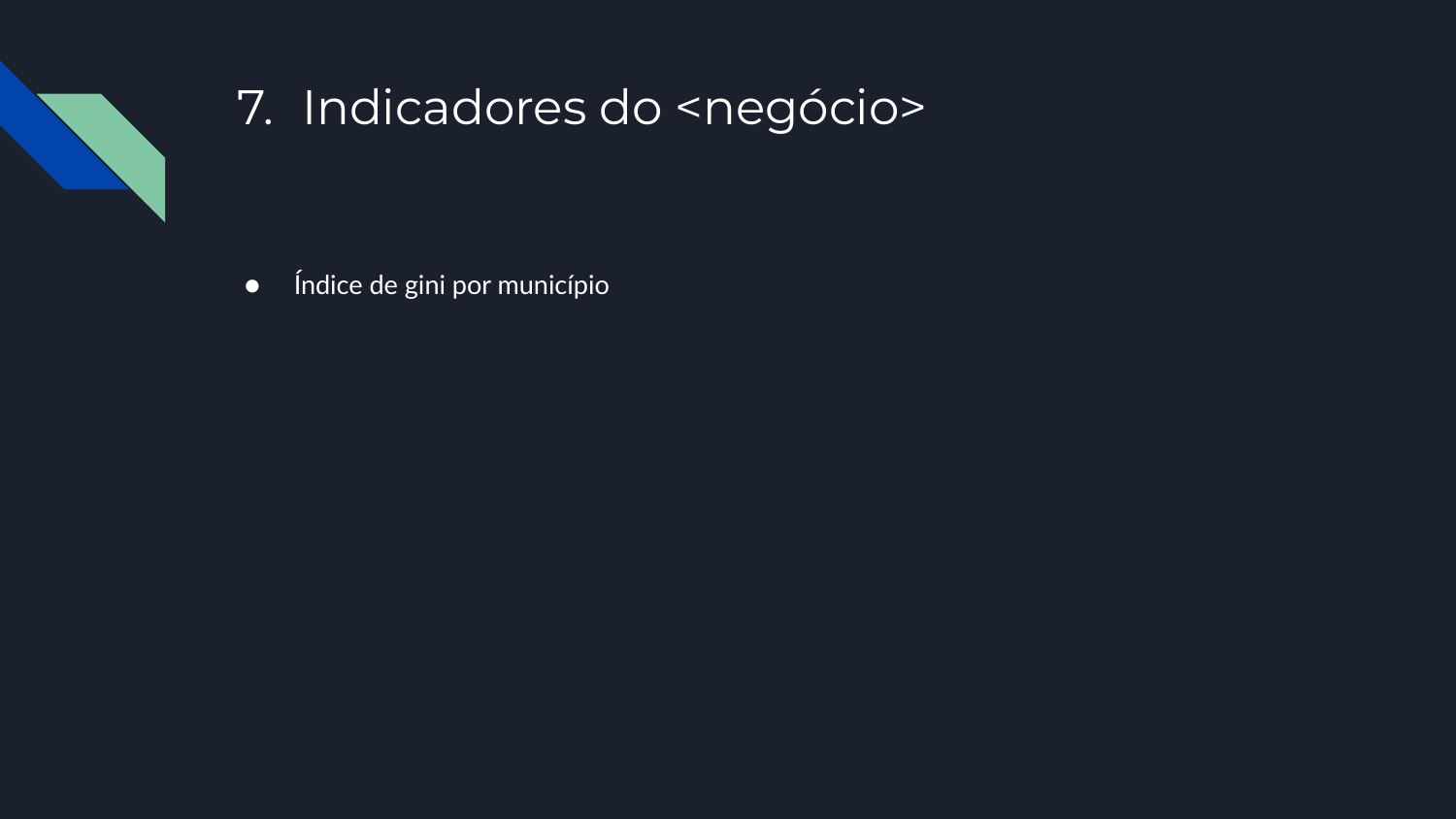

# Indicadores do <negócio>

Índice de gini por município